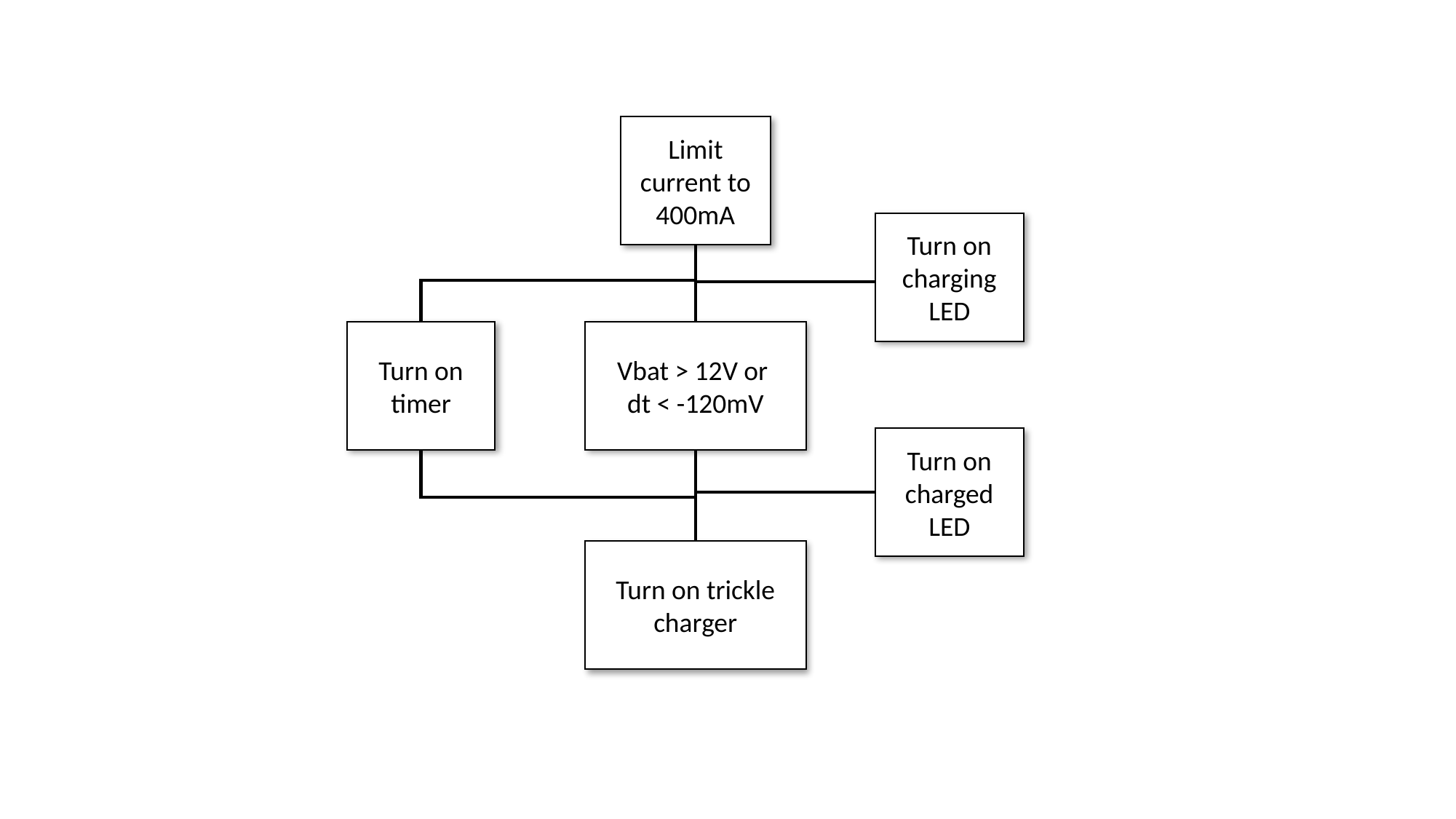

Limit current to 400mA
Turn on charging
LED
Turn on timer
Vbat > 12V or
dt < -120mV
Turn on charged
LED
Turn on trickle charger